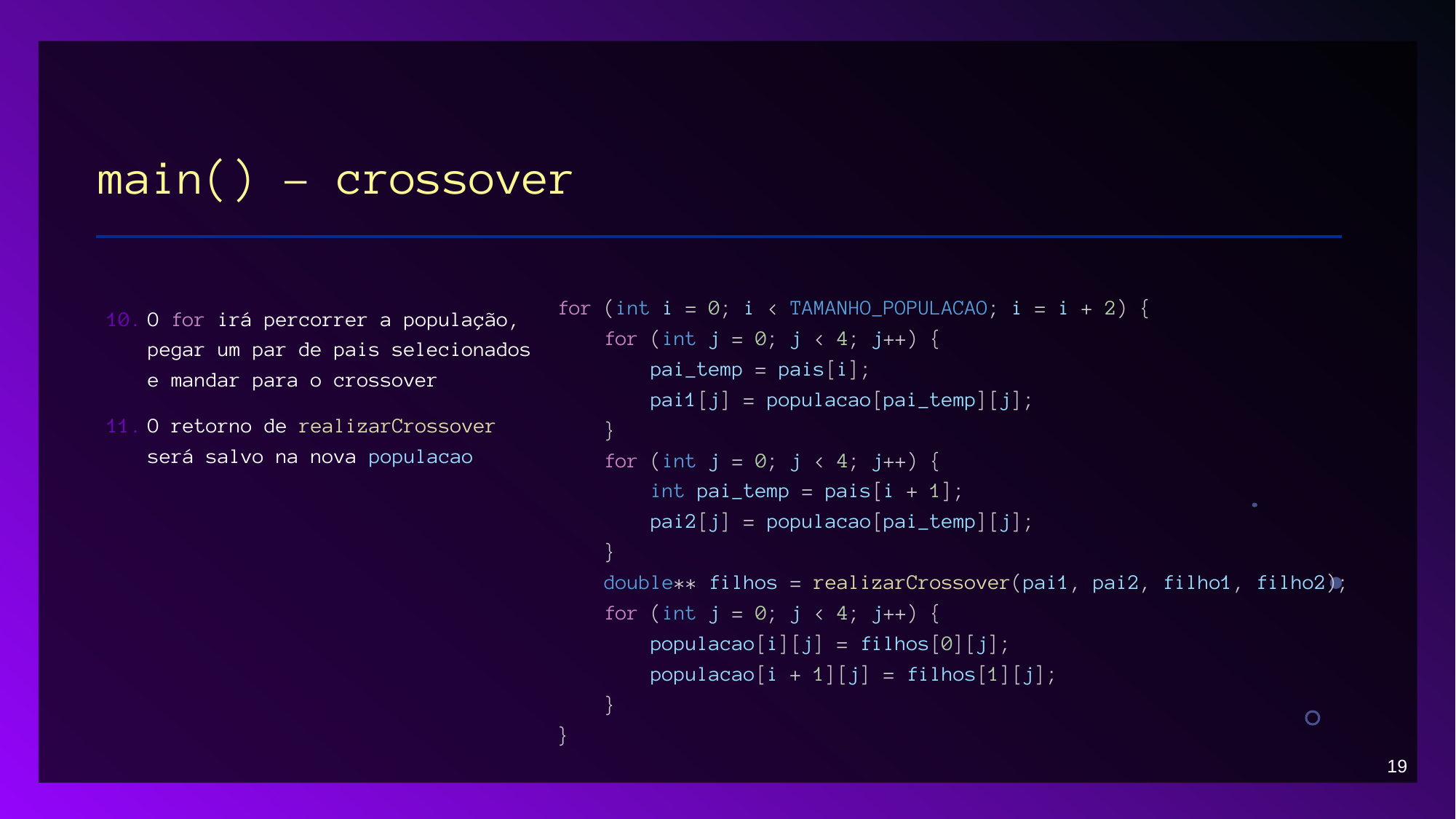

# main() – crossover
for (int i = 0; i < TAMANHO_POPULACAO; i = i + 2) {
    for (int j = 0; j < 4; j++) {
        pai_temp = pais[i];
        pai1[j] = populacao[pai_temp][j];
    }
    for (int j = 0; j < 4; j++) {
        int pai_temp = pais[i + 1];
        pai2[j] = populacao[pai_temp][j];
    }
    double** filhos = realizarCrossover(pai1, pai2, filho1, filho2);
    for (int j = 0; j < 4; j++) {
        populacao[i][j] = filhos[0][j];
        populacao[i + 1][j] = filhos[1][j];
    }
}
O for irá percorrer a população, pegar um par de pais selecionados e mandar para o crossover
O retorno de realizarCrossover será salvo na nova populacao
19